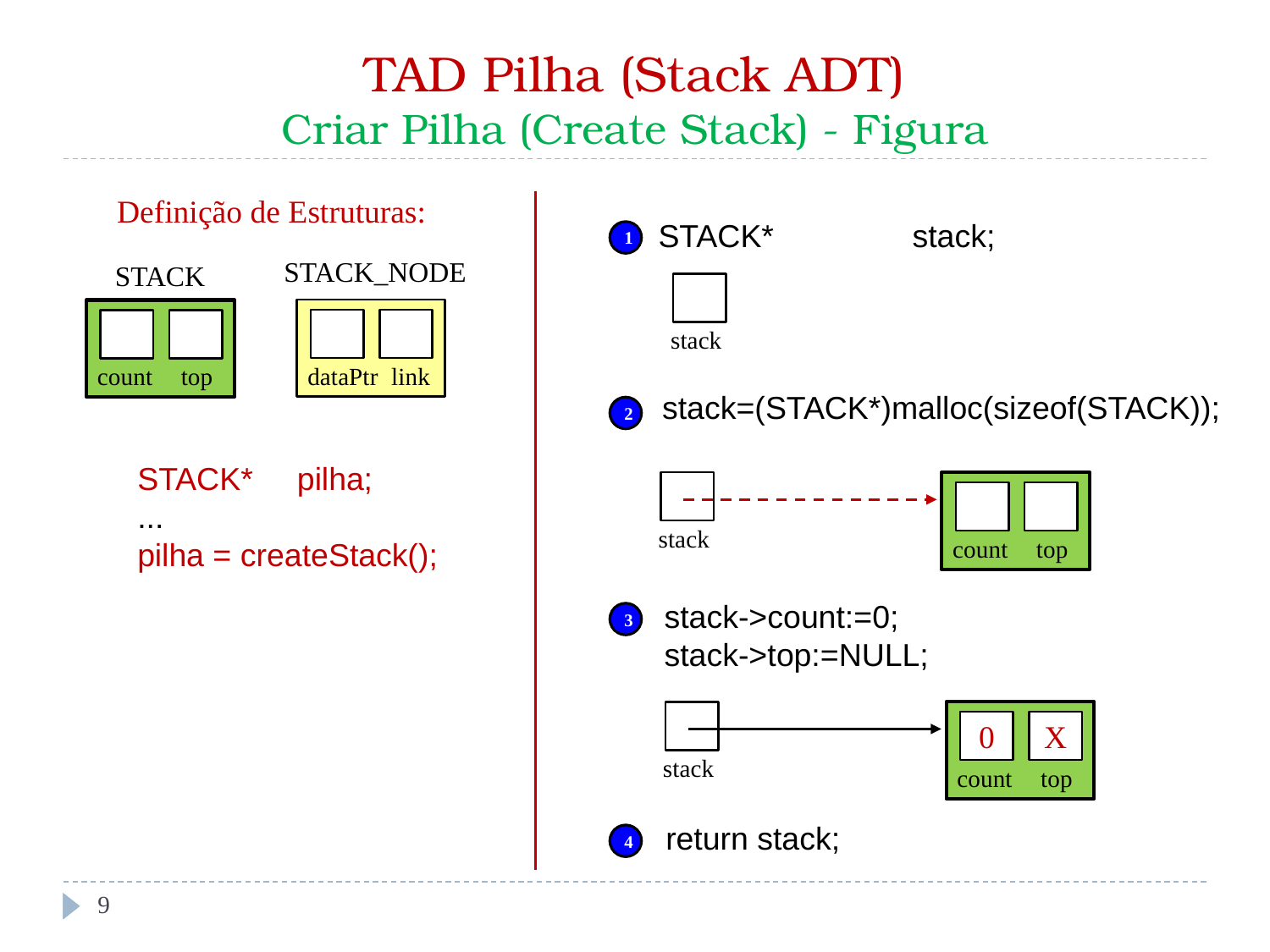

# TAD Pilha (Stack ADT) Criar Pilha (Create Stack) - Figura

Definição de Estruturas:
STACK*		stack;
1
STACK_NODE
STACK

dataPtr
link

count
top
stack
stack=(STACK*)malloc(sizeof(STACK));
2
STACK*     pilha;
...
pilha = createStack();

count
top
stack
stack->count:=0;
stack->top:=NULL;
3

0
X
count
top
stack
return stack;
4
9